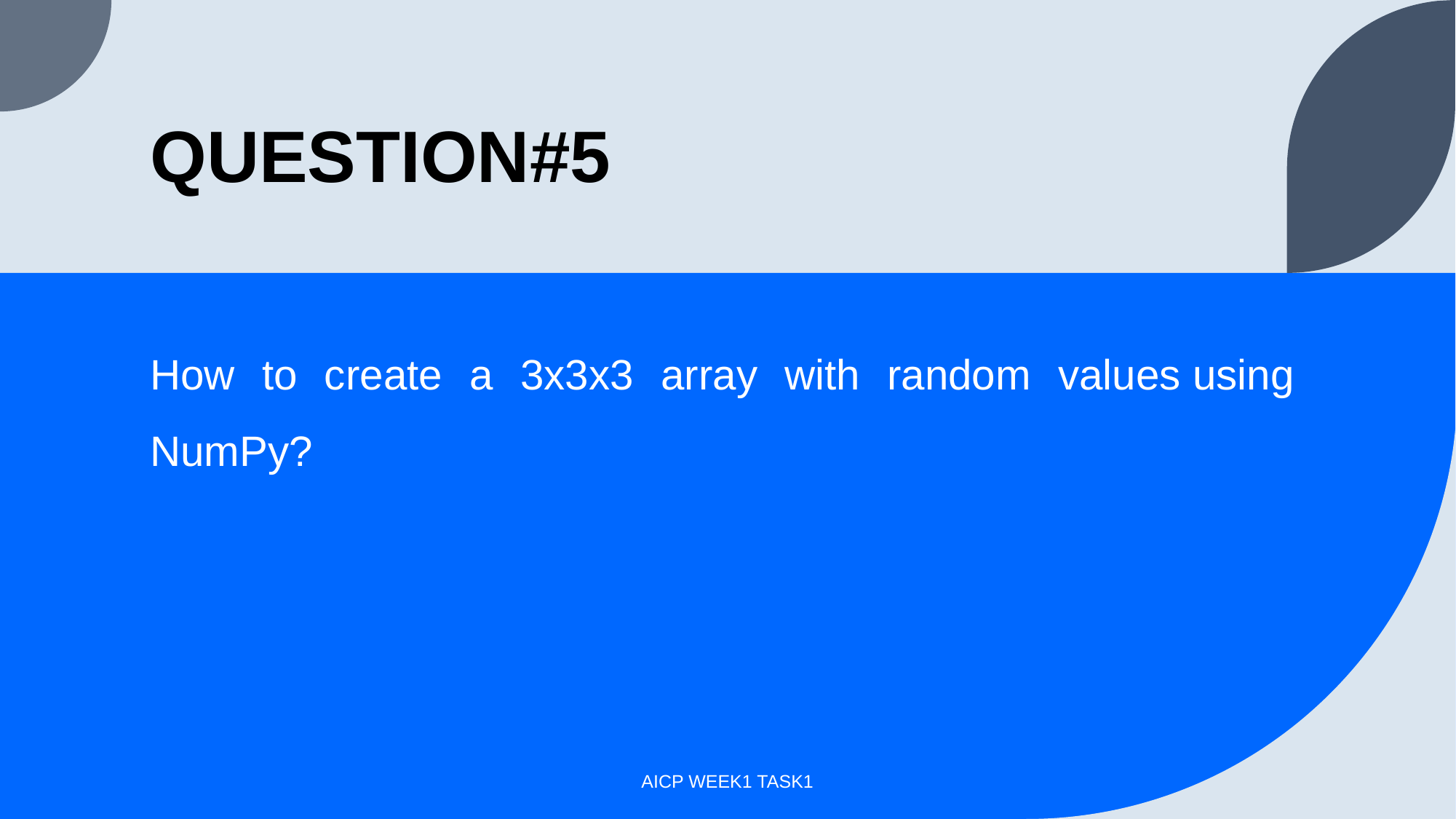

# QUESTION#5
How to create a 3x3x3 array with random values using NumPy?
AICP WEEK1 TASK1
19